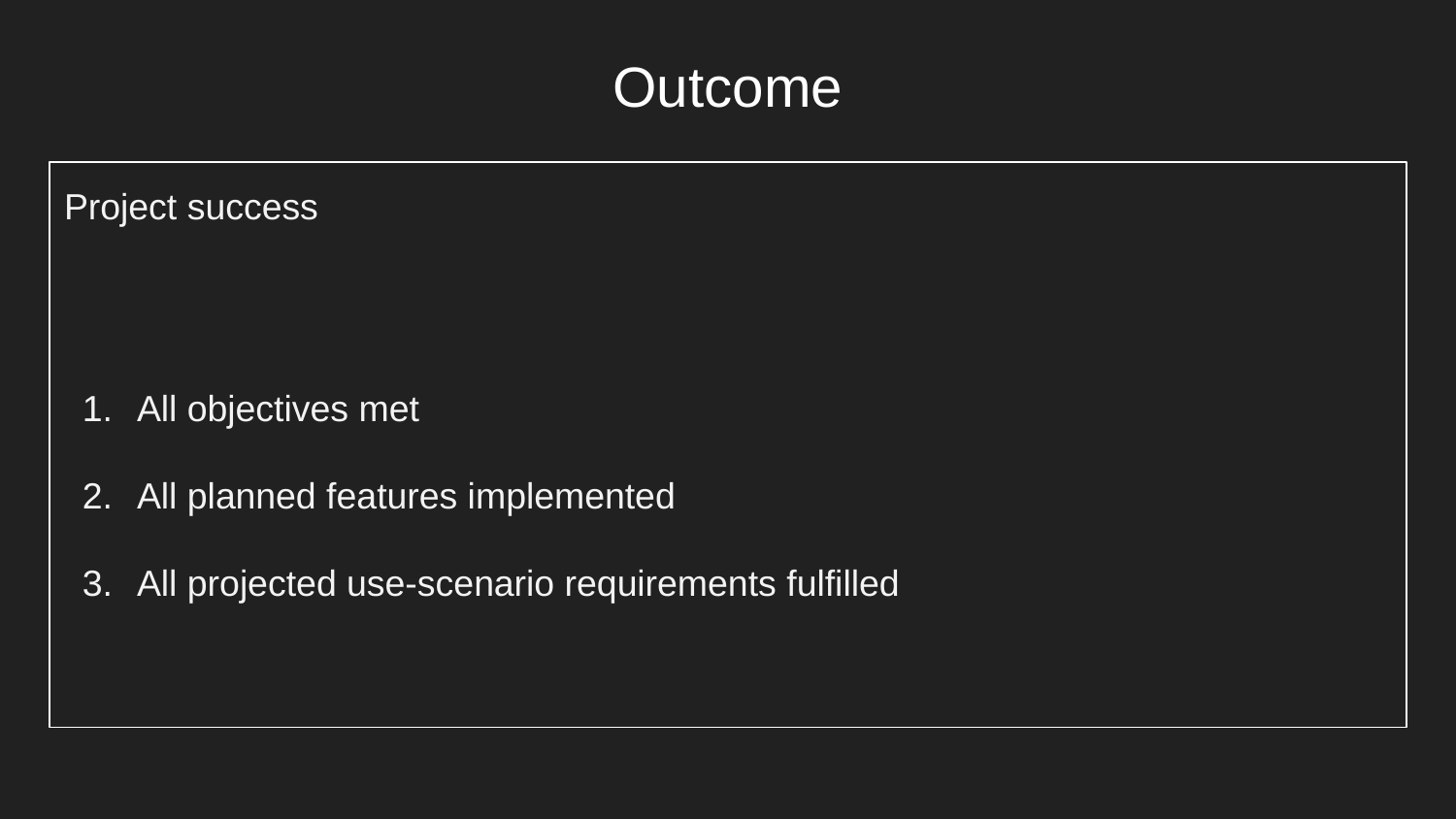

# Outcome
Project success

All objectives met
All planned features implemented
All projected use-scenario requirements fulfilled